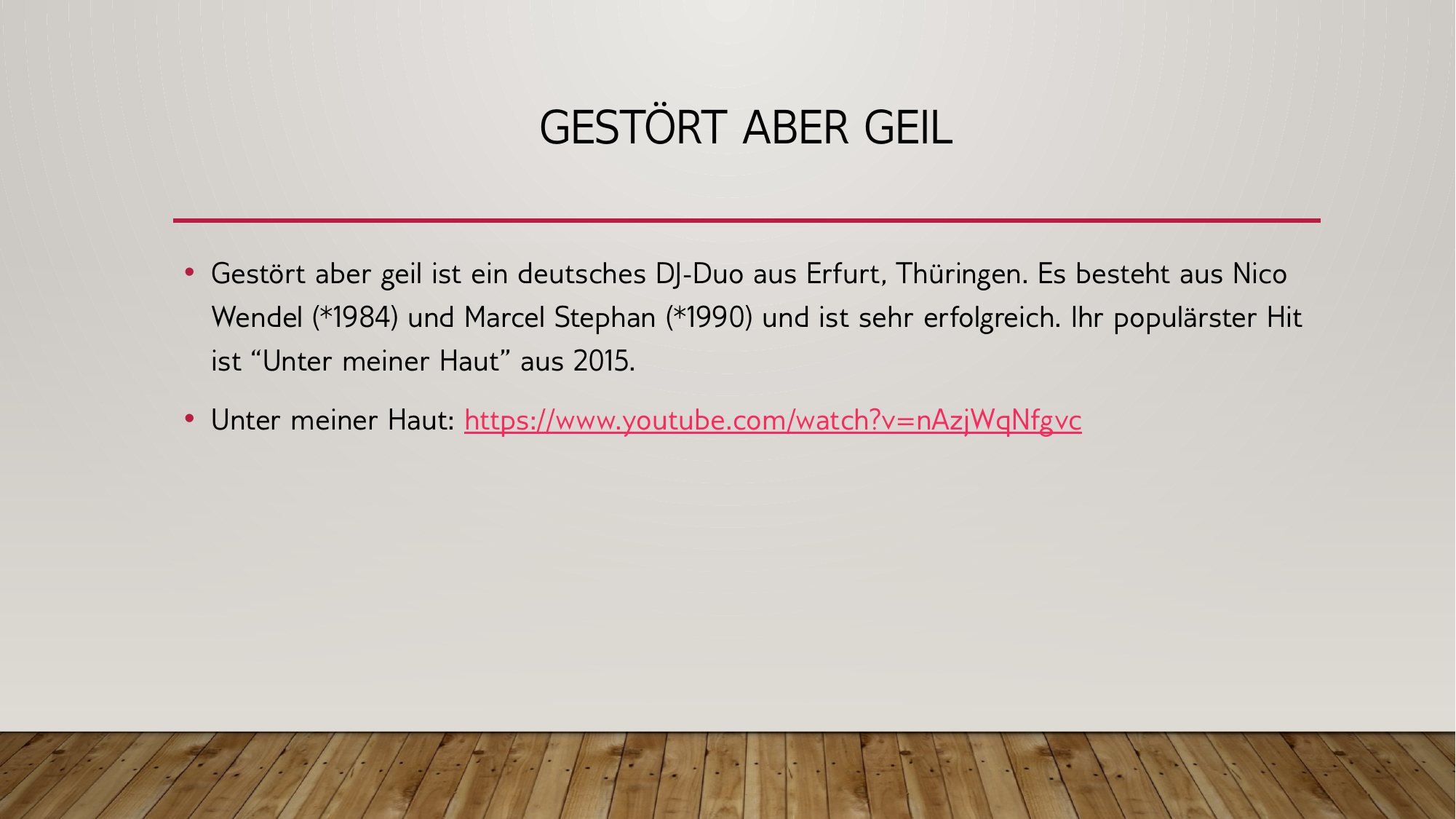

# Gestört aber geil
Gestört aber geil ist ein deutsches DJ-Duo aus Erfurt, Thüringen. Es besteht aus Nico Wendel (*1984) und Marcel Stephan (*1990) und ist sehr erfolgreich. Ihr populärster Hit ist “Unter meiner Haut” aus 2015.
Unter meiner Haut: https://www.youtube.com/watch?v=nAzjWqNfgvc